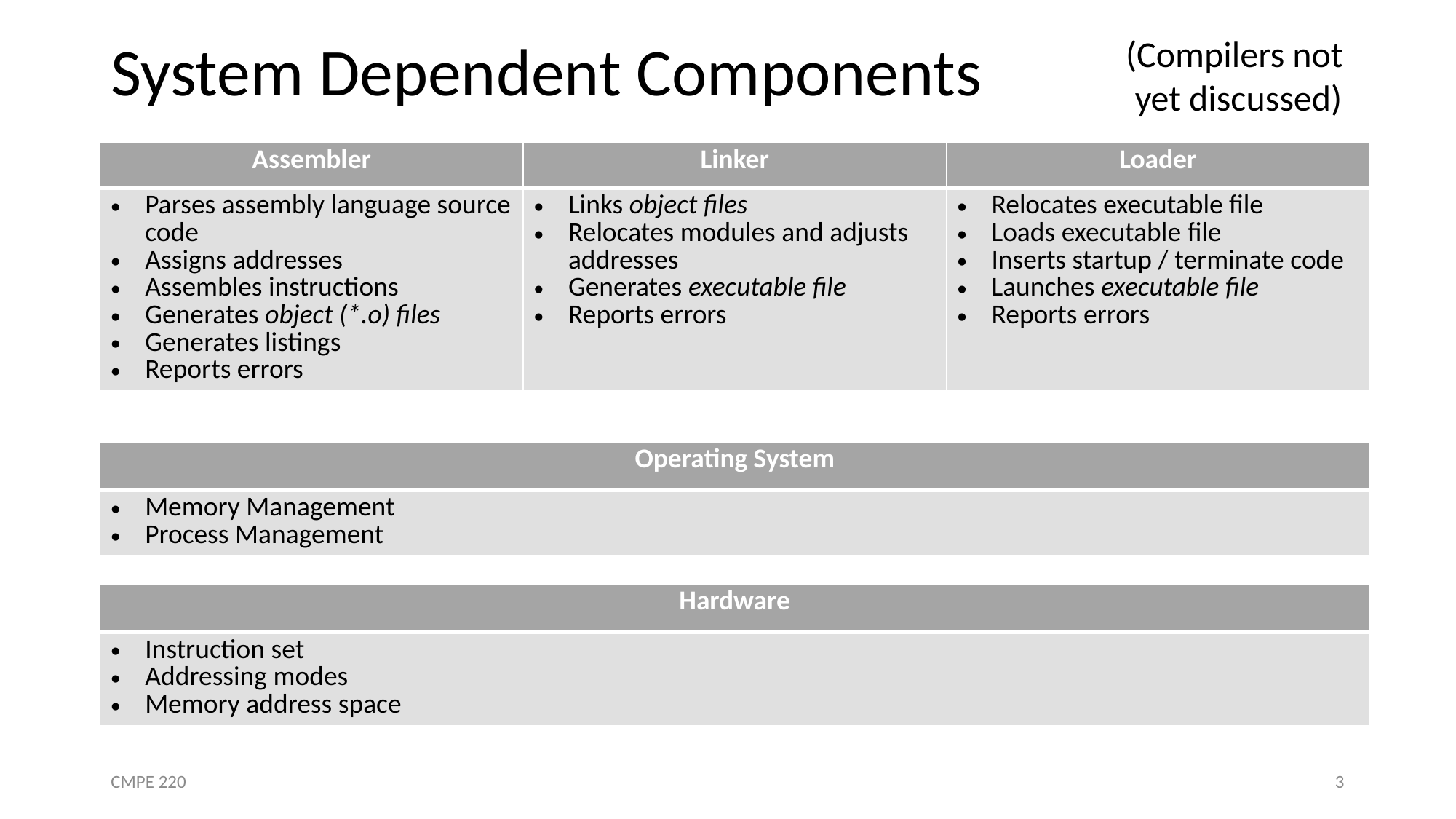

# System Dependent Components
(Compilers not
 yet discussed)
| Assembler | Linker | Loader |
| --- | --- | --- |
| Parses assembly language source code Assigns addresses Assembles instructions Generates object (\*.o) files Generates listings Reports errors | Links object files Relocates modules and adjusts addresses Generates executable file Reports errors | Relocates executable file Loads executable file Inserts startup / terminate code Launches executable file Reports errors |

| Operating System |
| --- |
| Memory Management Process Management |
| Hardware |
| --- |
| Instruction set Addressing modes Memory address space |
CMPE 220
3